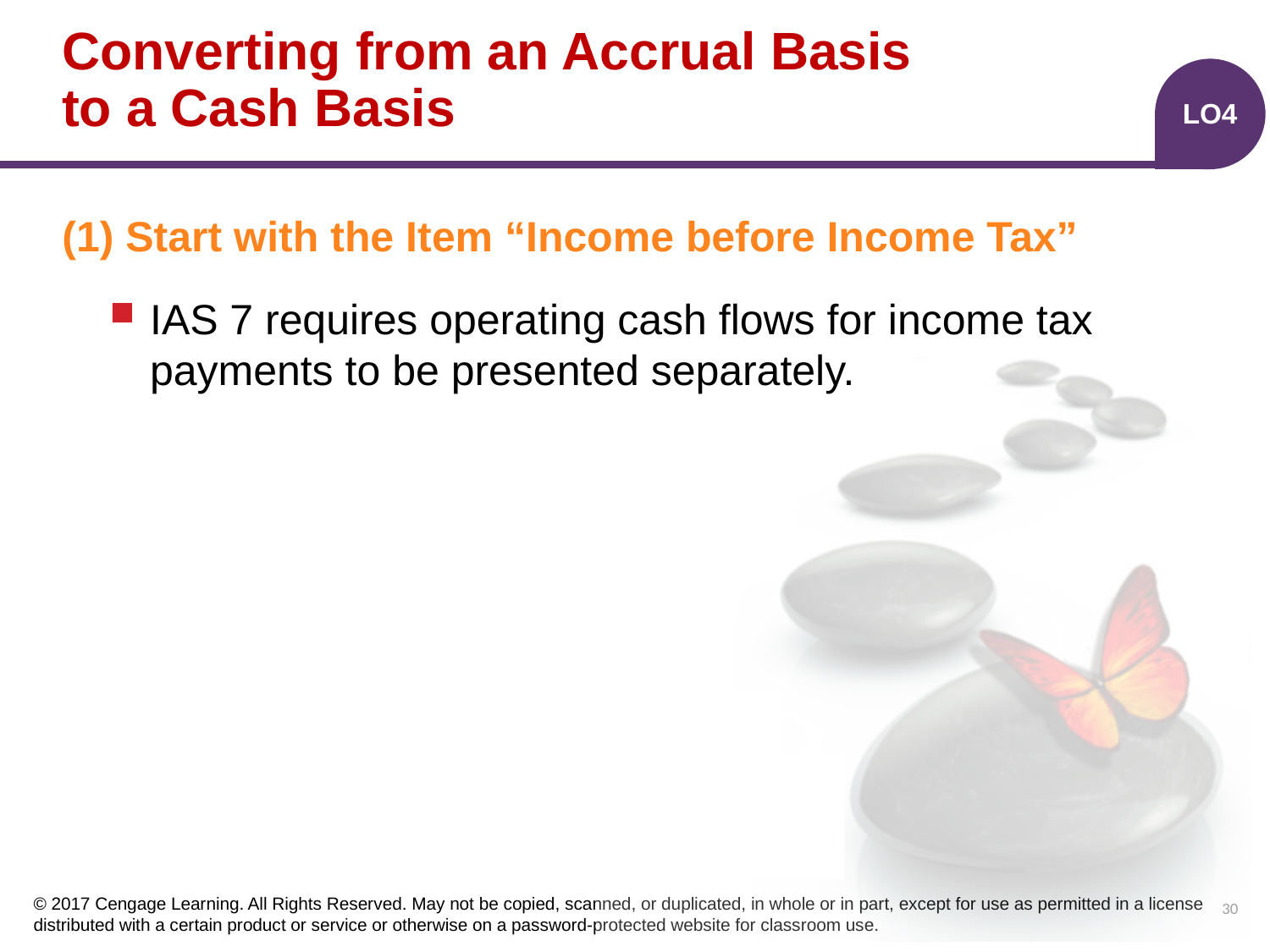

# Converting from an Accrual Basis to a Cash Basis
LO4
(1) Start with the Item “Income before Income Tax”
IAS 7 requires operating cash flows for income tax payments to be presented separately.

30